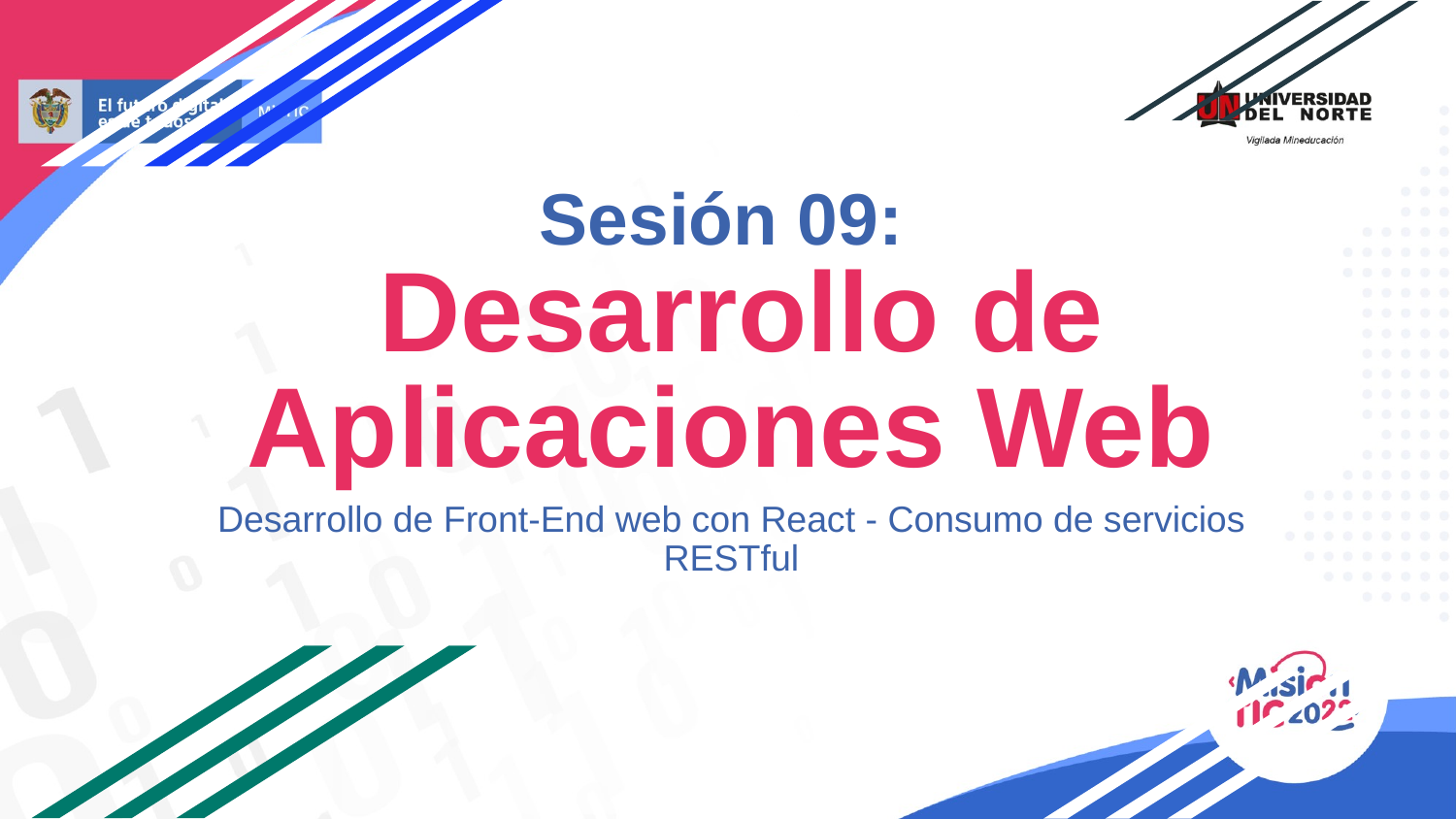

# Sesión 09:
 Desarrollo de Aplicaciones Web
Desarrollo de Front-End web con React - Consumo de servicios RESTful